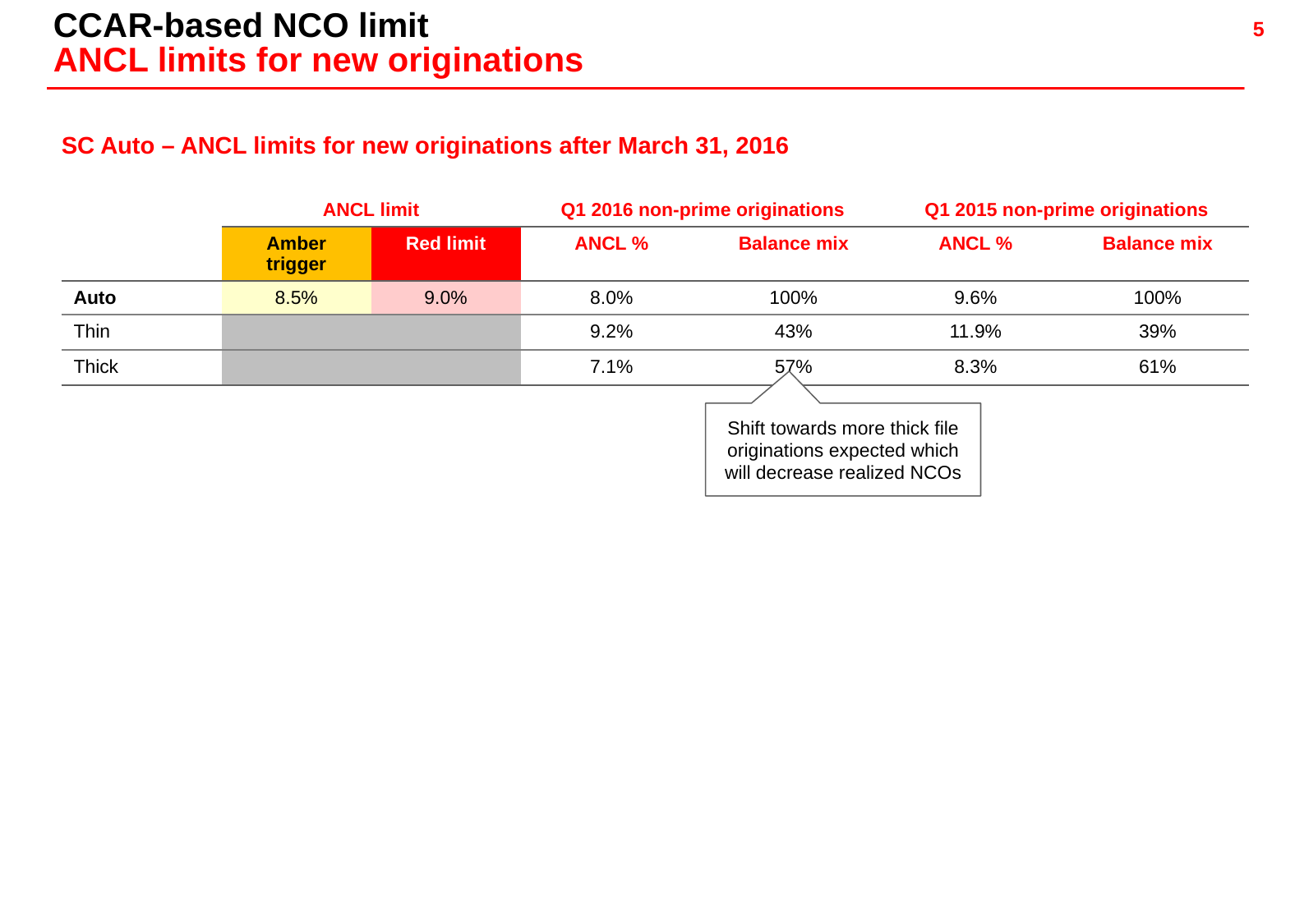

CCAR-based NCO limit
ANCL limits for new originations
SC Auto – ANCL limits for new originations after March 31, 2016
|  | ANCL limit |  | Q1 2016 non-prime originations |  | Q1 2015 non-prime originations |  |
| --- | --- | --- | --- | --- | --- | --- |
|  | Amber trigger | Red limit | ANCL % | Balance mix | ANCL % | Balance mix |
| Auto | 8.5% | 9.0% | 8.0% | 100% | 9.6% | 100% |
| Thin |  |  | 9.2% | 43% | 11.9% | 39% |
| Thick |  |  | 7.1% | 57% | 8.3% | 61% |
Shift towards more thick file originations expected which will decrease realized NCOs